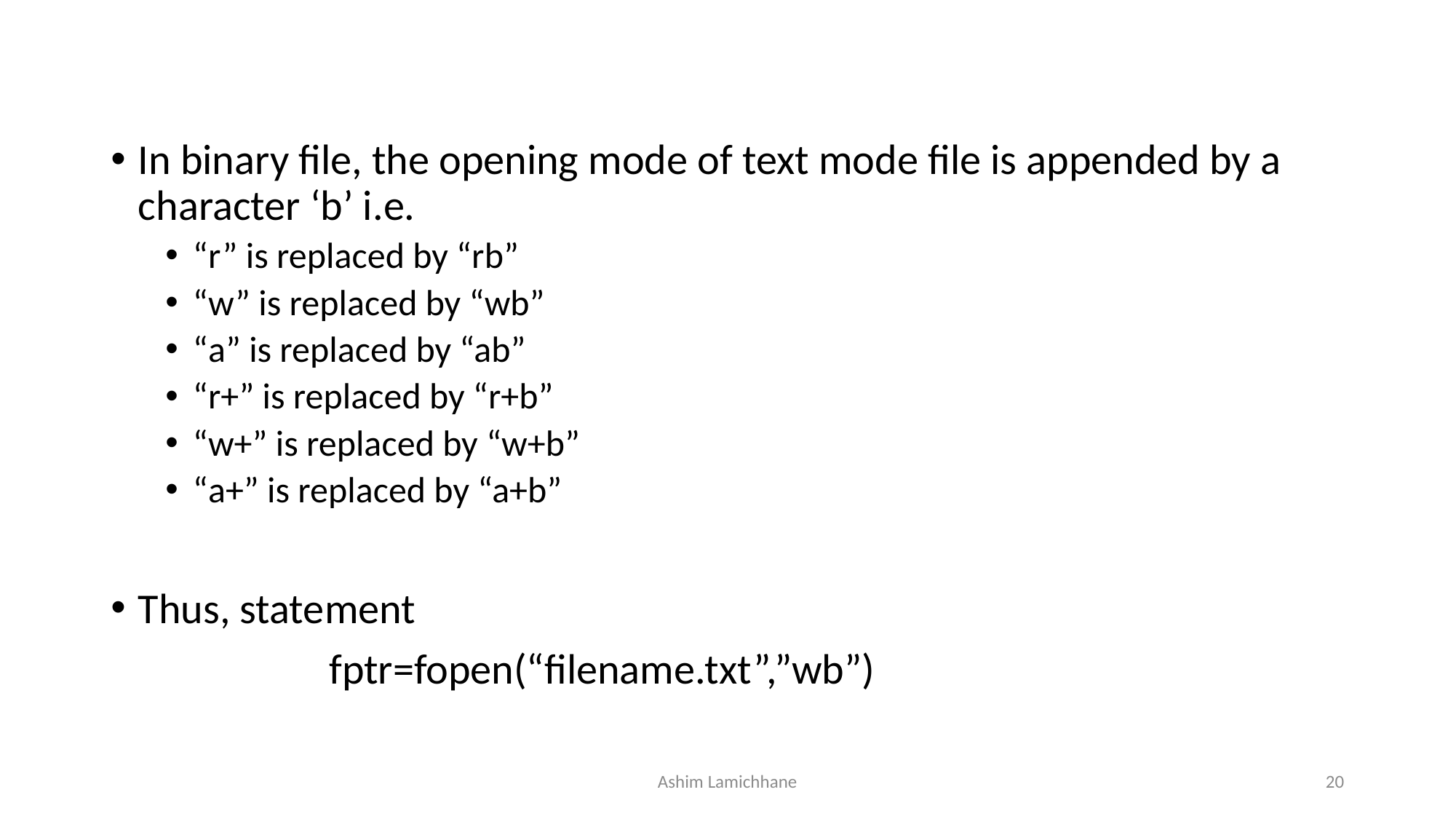

#
In binary file, the opening mode of text mode file is appended by a character ‘b’ i.e.
“r” is replaced by “rb”
“w” is replaced by “wb”
“a” is replaced by “ab”
“r+” is replaced by “r+b”
“w+” is replaced by “w+b”
“a+” is replaced by “a+b”

Thus, statement
		fptr=fopen(“filename.txt”,”wb”)
Ashim Lamichhane
20